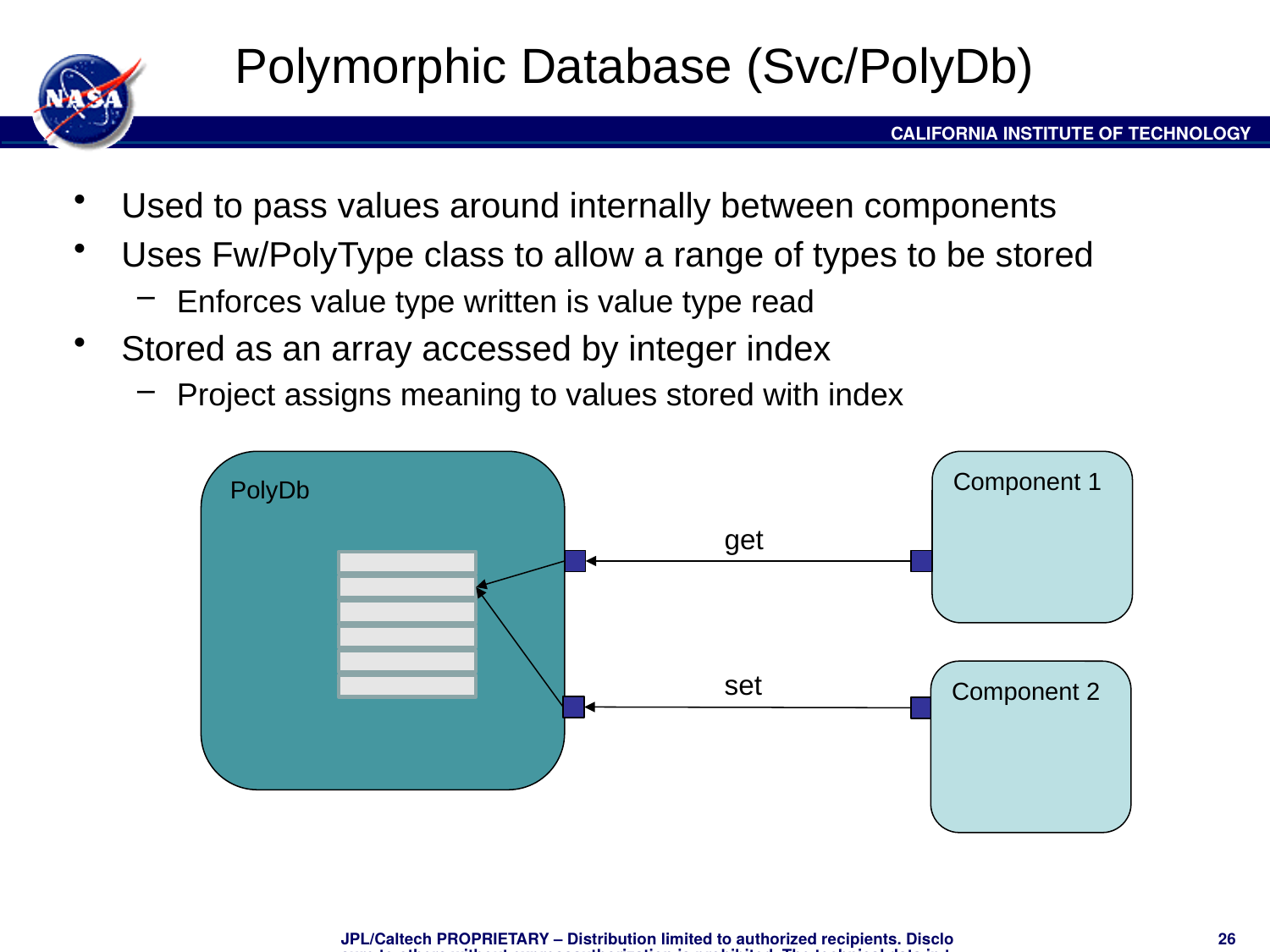

# Polymorphic Database (Svc/PolyDb)
Used to pass values around internally between components
Uses Fw/PolyType class to allow a range of types to be stored
Enforces value type written is value type read
Stored as an array accessed by integer index
Project assigns meaning to values stored with index
PolyDb
Component 1
get

set
Component 2

JPL/Caltech PROPRIETARY – Distribution limited to authorized recipients. Disclosure to others without express
authorization is prohibited. The technical data in this document is controlled under the U.S. Export Regulations;
release to foreign persons may require an export authorization.
26